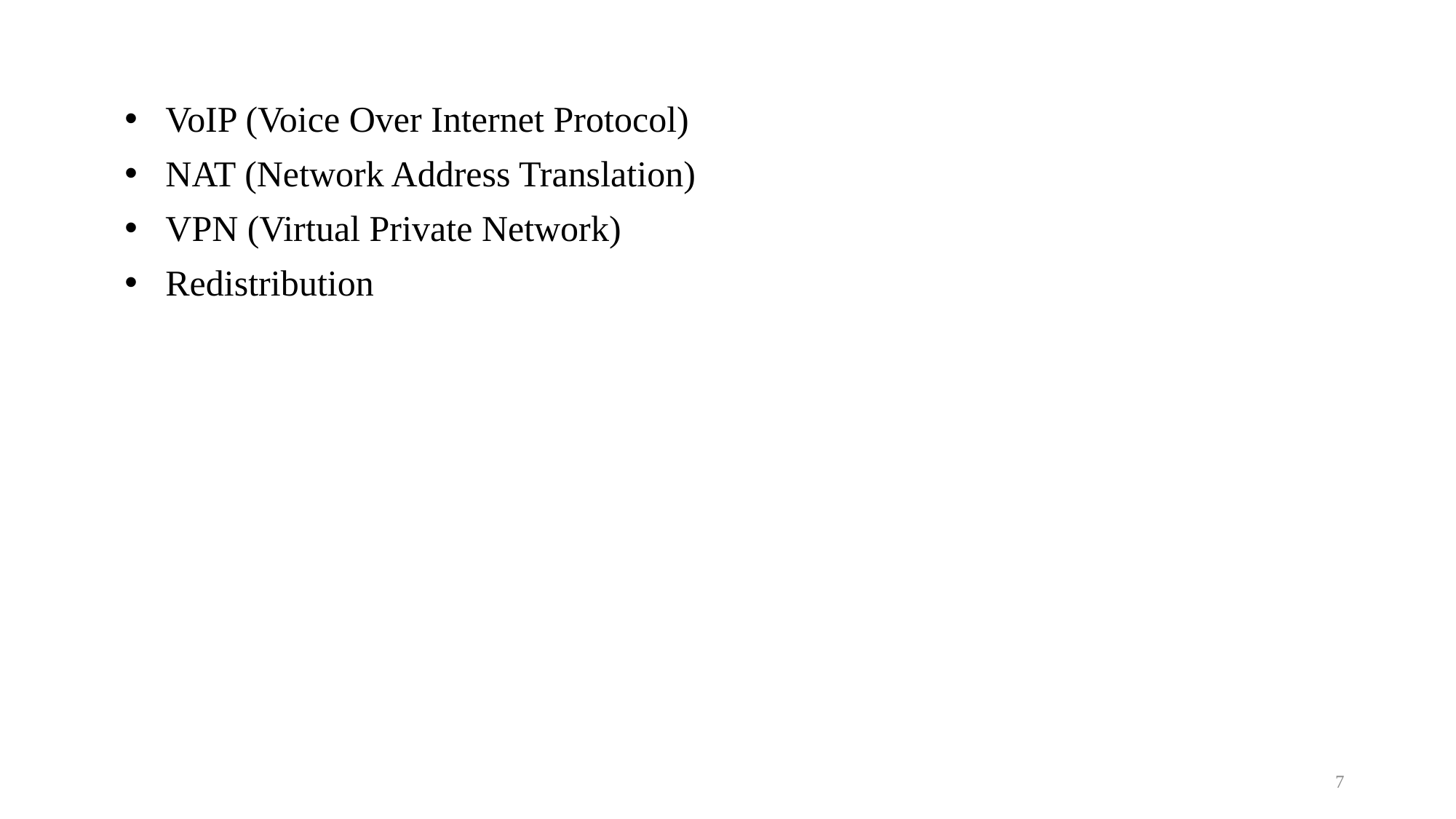

VoIP (Voice Over Internet Protocol)
NAT (Network Address Translation)
VPN (Virtual Private Network)
Redistribution

7